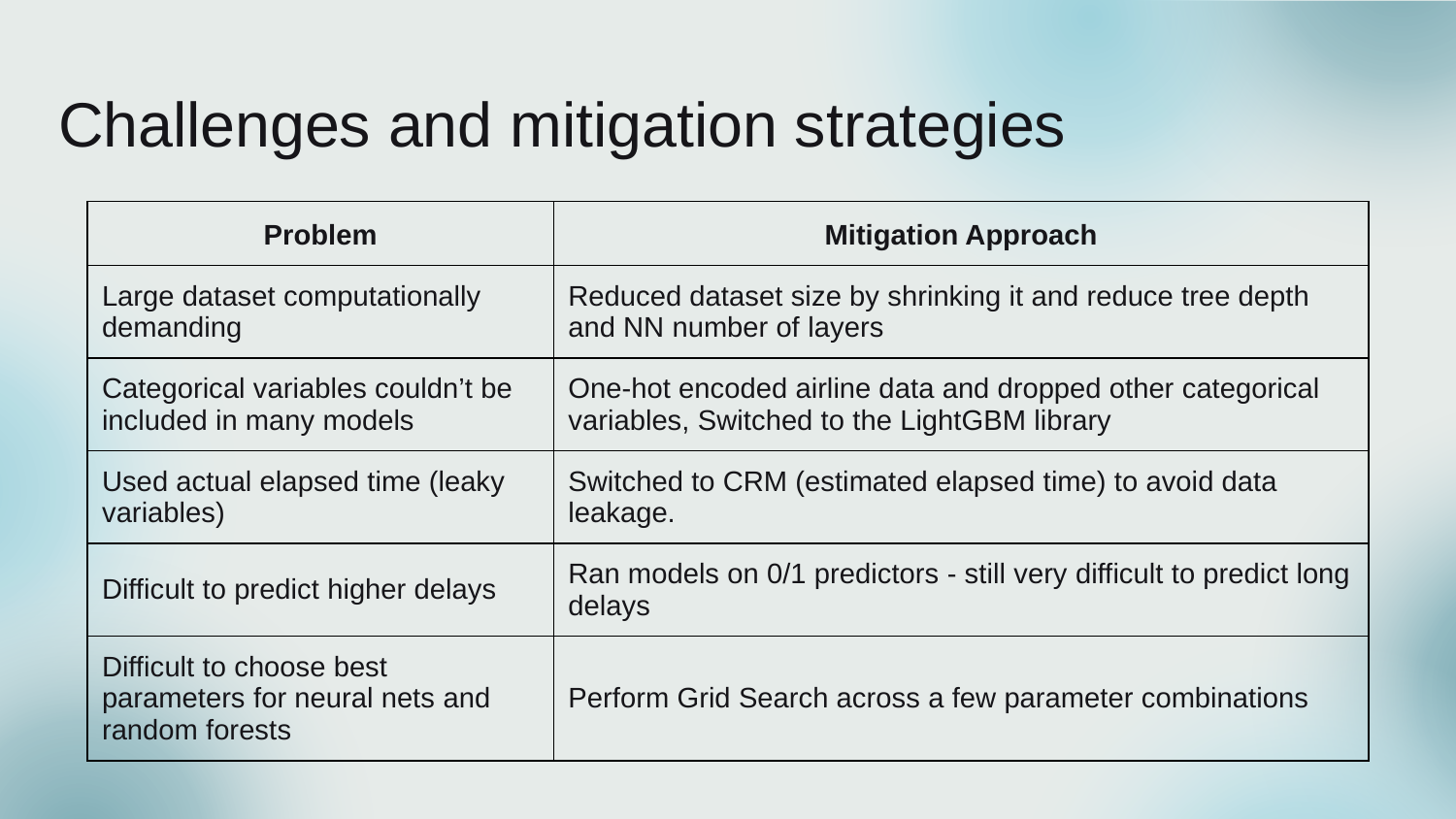

# Challenges and mitigation strategies
| Problem | Mitigation Approach |
| --- | --- |
| Large dataset computationally demanding | Reduced dataset size by shrinking it and reduce tree depth and NN number of layers |
| Categorical variables couldn’t be included in many models | One-hot encoded airline data and dropped other categorical variables, Switched to the LightGBM library |
| Used actual elapsed time (leaky variables) | Switched to CRM (estimated elapsed time) to avoid data leakage. |
| Difficult to predict higher delays | Ran models on 0/1 predictors - still very difficult to predict long delays |
| Difficult to choose best parameters for neural nets and random forests | Perform Grid Search across a few parameter combinations |